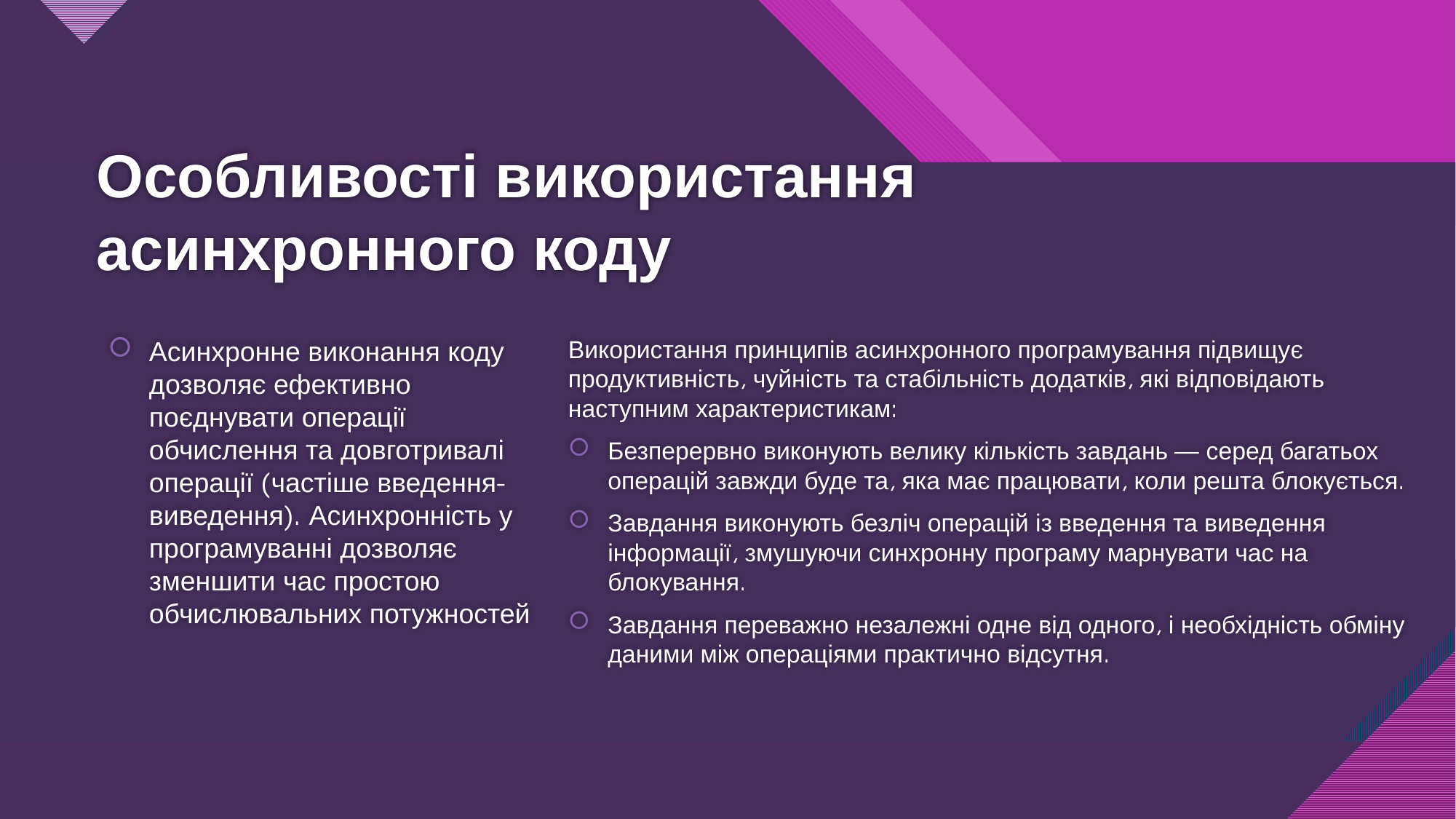

# Особливості використання асинхронного коду
Асинхронне виконання коду дозволяє ефективно поєднувати операції обчислення та довготривалі операції (частіше введення-виведення). Асинхронність у програмуванні дозволяє зменшити час простою обчислювальних потужностей

Використання принципів асинхронного програмування підвищує продуктивність, чуйність та стабільність додатків, які відповідають наступним характеристикам:
Безперервно виконують велику кількість завдань — серед багатьох операцій завжди буде та, яка має працювати, коли решта блокується.
Завдання виконують безліч операцій із введення та виведення інформації, змушуючи синхронну програму марнувати час на блокування.
Завдання переважно незалежні одне від одного, і необхідність обміну даними між операціями практично відсутня.
12